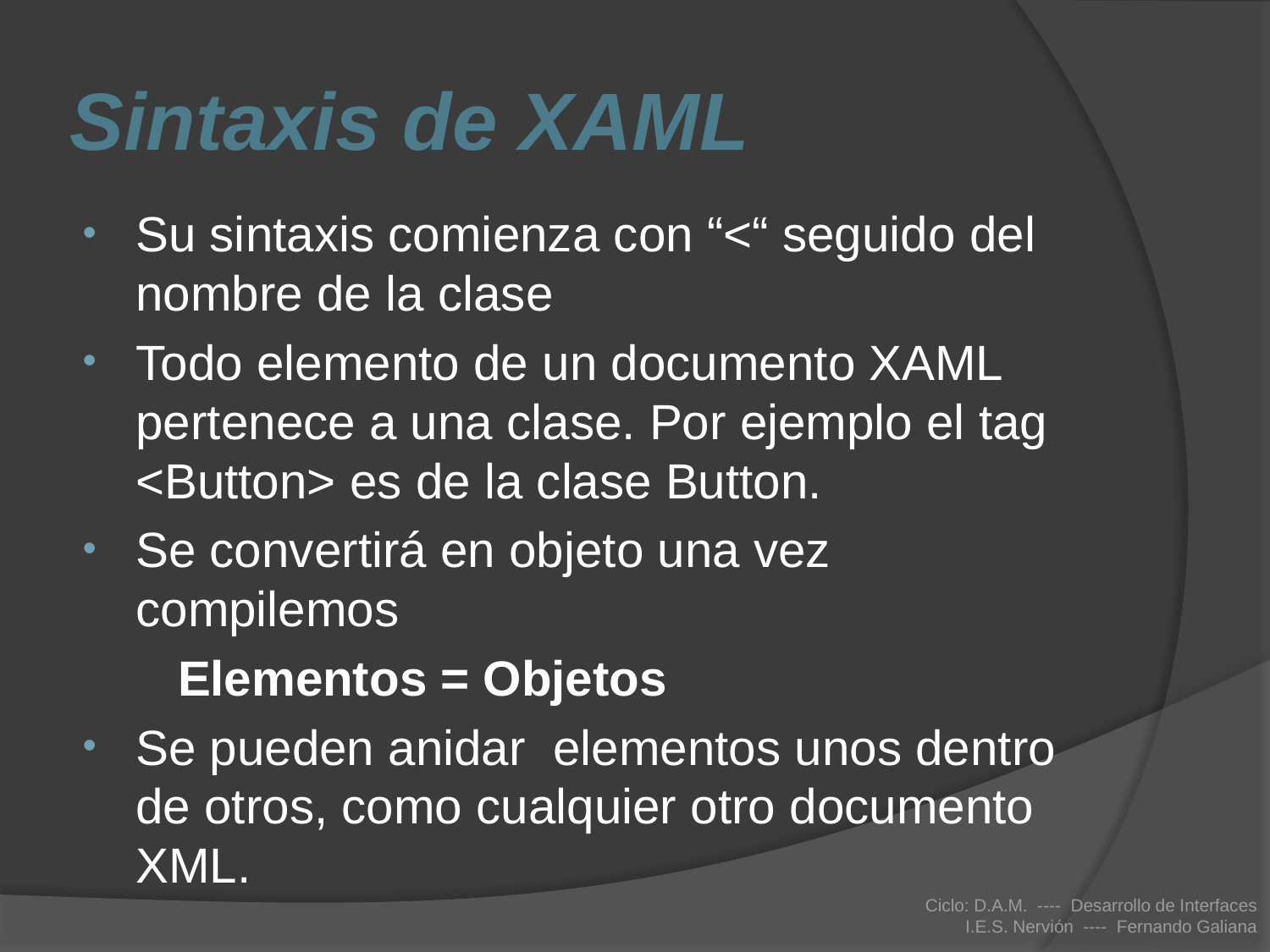

# Sintaxis de XAML
Su sintaxis comienza con “<“ seguido del nombre de la clase
Todo elemento de un documento XAML pertenece a una clase. Por ejemplo el tag <Button> es de la clase Button.
Se convertirá en objeto una vez compilemos
	Elementos = Objetos
Se pueden anidar  elementos unos dentro de otros, como cualquier otro documento XML.

Ciclo: D.A.M.  ----  Desarrollo de Interfaces
I.E.S. Nervión  ----  Fernando Galiana